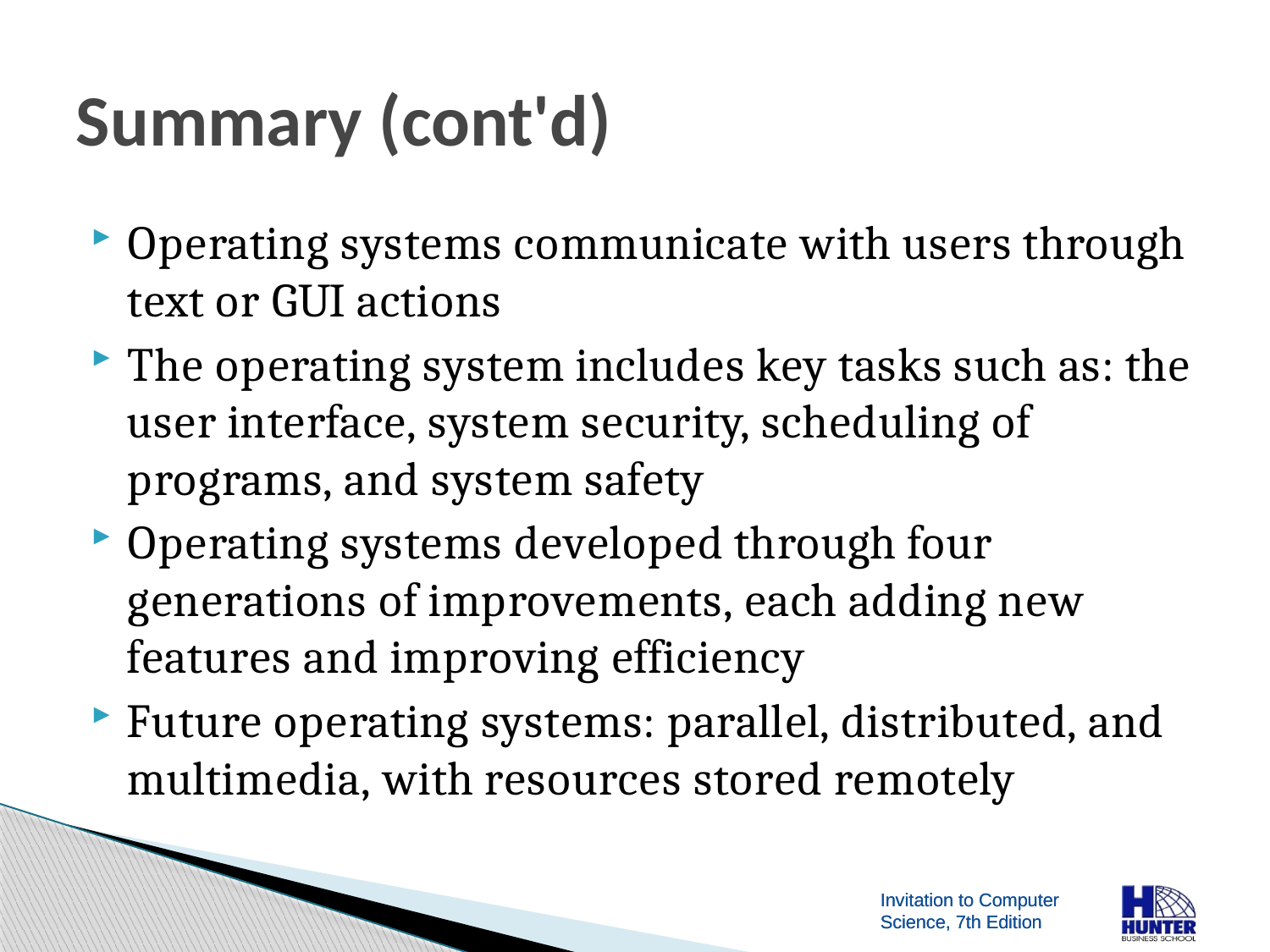

# Summary (cont'd)
Operating systems communicate with users through text or GUI actions
The operating system includes key tasks such as: the user interface, system security, scheduling of programs, and system safety
Operating systems developed through four generations of improvements, each adding new features and improving efficiency
Future operating systems: parallel, distributed, and multimedia, with resources stored remotely